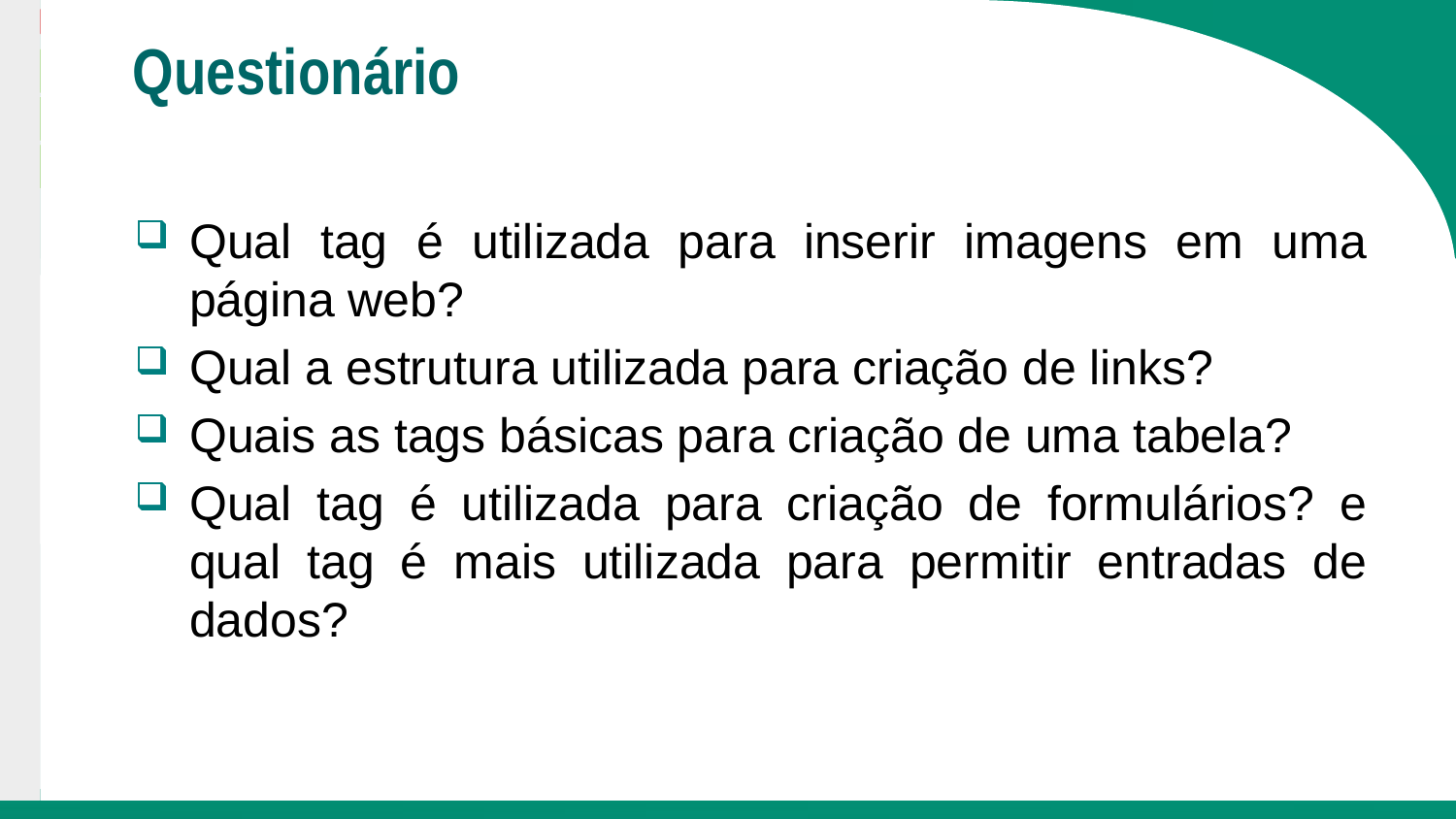

# Questionário
Qual tag é utilizada para inserir imagens em uma página web?
Qual a estrutura utilizada para criação de links?
Quais as tags básicas para criação de uma tabela?
Qual tag é utilizada para criação de formulários? e qual tag é mais utilizada para permitir entradas de dados?